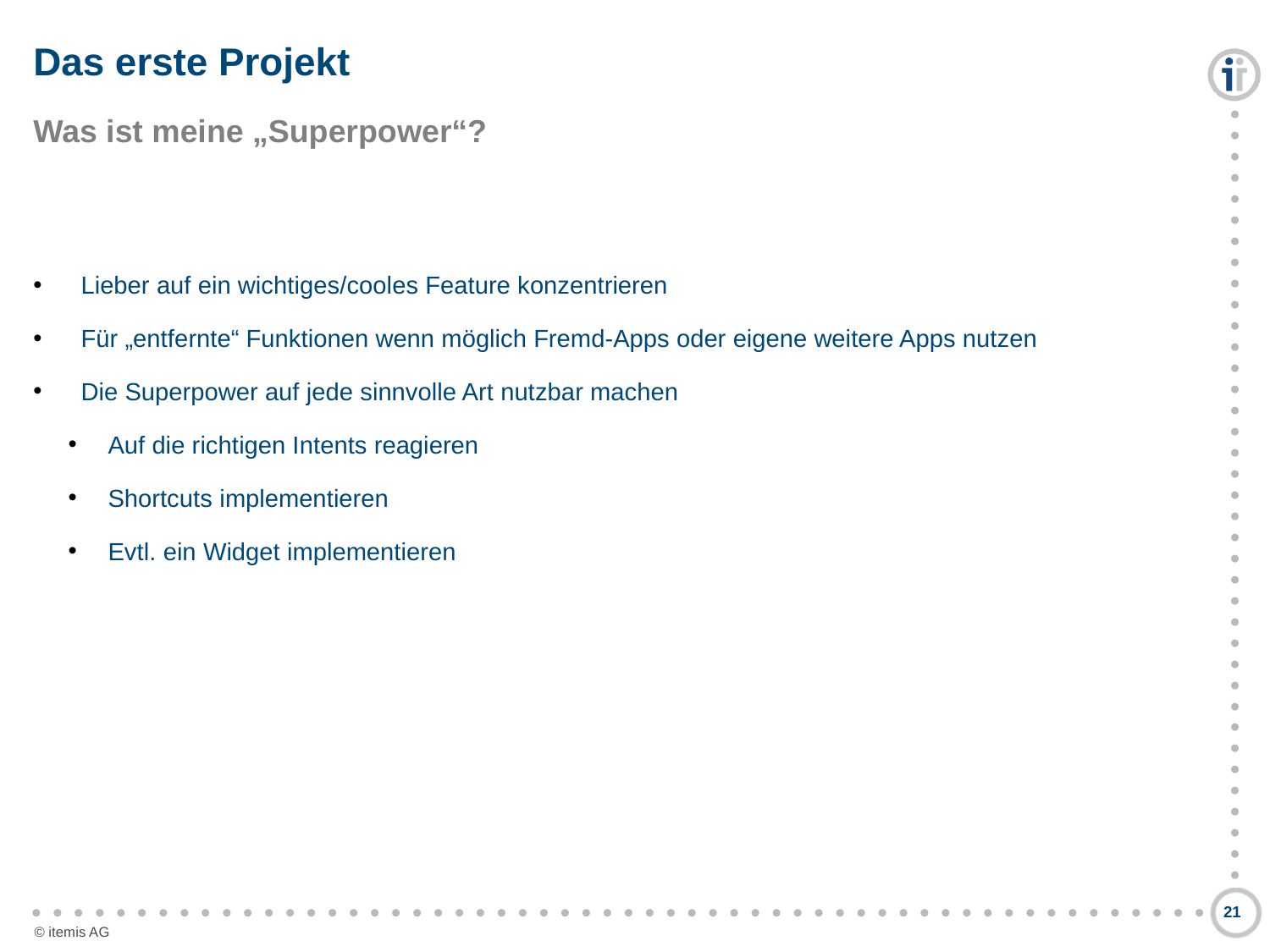

# Das erste Projekt
Was ist meine „Superpower“?

Lieber auf ein wichtiges/cooles Feature konzentrieren
Für „entfernte“ Funktionen wenn möglich Fremd-Apps oder eigene weitere Apps nutzen
Die Superpower auf jede sinnvolle Art nutzbar machen
Auf die richtigen Intents reagieren
Shortcuts implementieren
Evtl. ein Widget implementieren
21